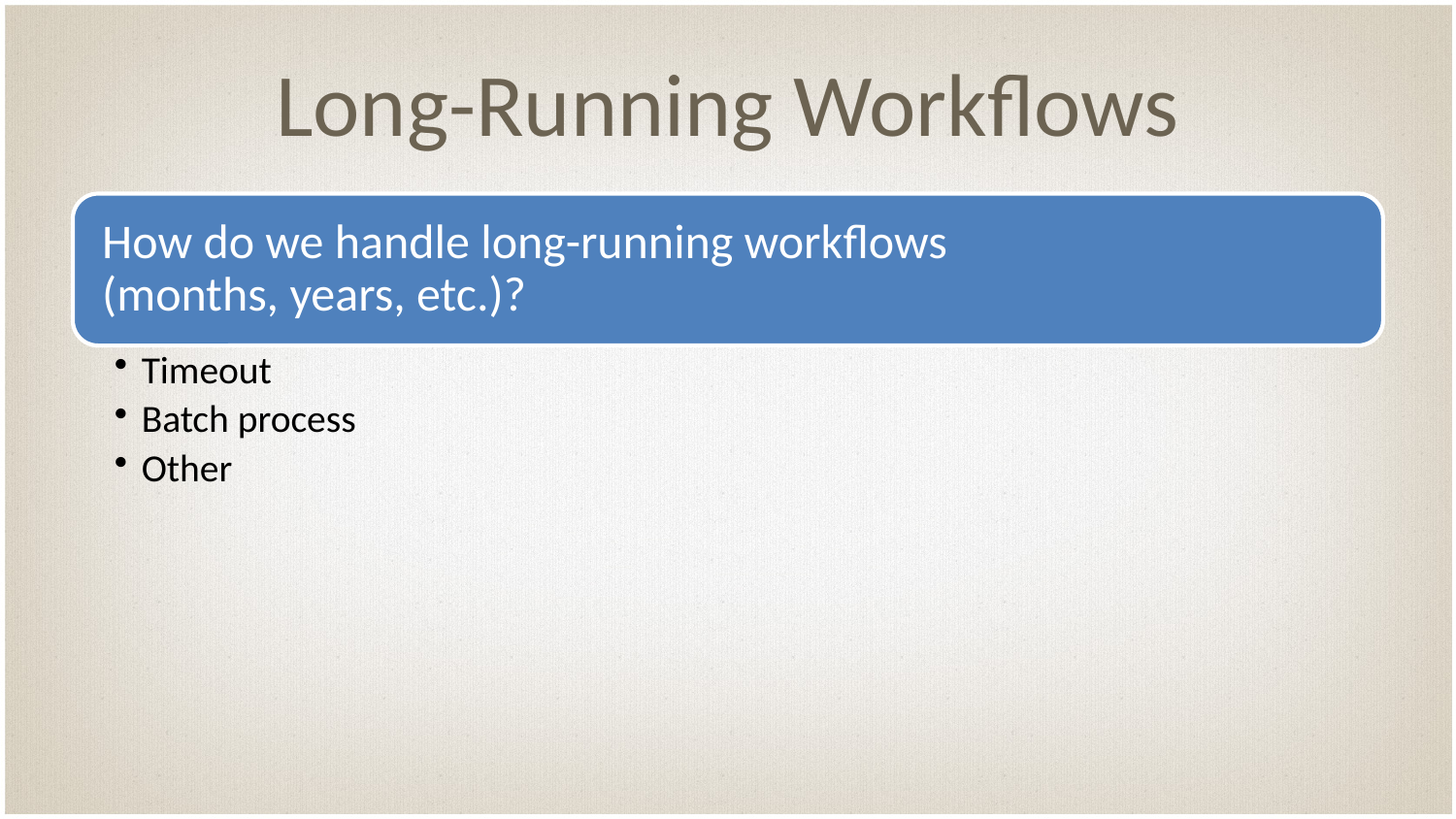

# Long-Running Workflows
How do we handle long-running workflows
(months, years, etc.)?
Timeout
Batch process
Other